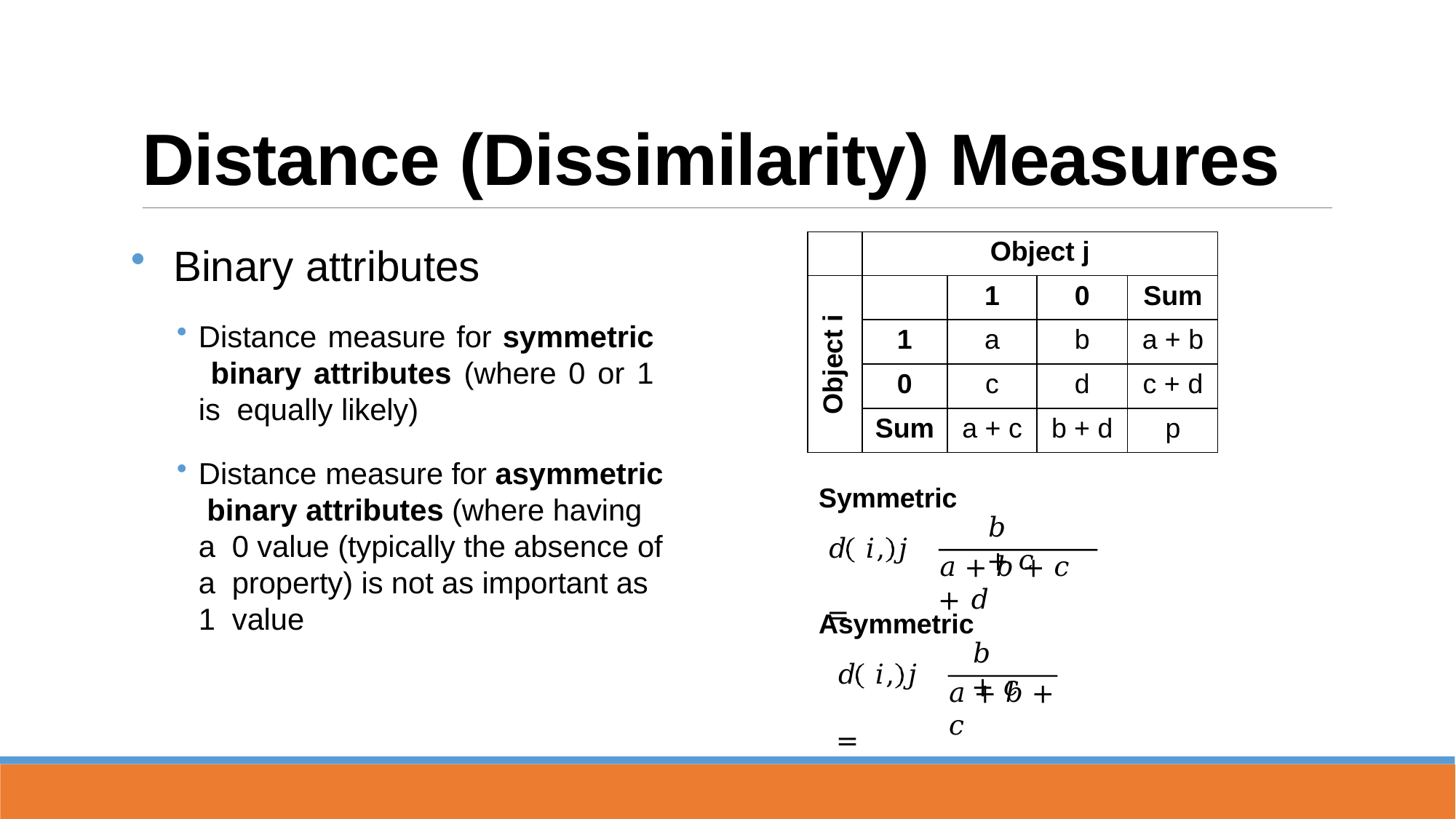

# Distance (Dissimilarity) Measures
|  | Object j |  |  |  |
| --- | --- | --- | --- | --- |
| Object i |  | 1 | 0 | Sum |
|  | 1 | a | b | a + b |
|  | 0 | c | d | c + d |
|  | Sum | a + c | b + d | p |
Binary attributes
Distance measure for symmetric  binary attributes (where 0 or 1 is  equally likely)
Distance measure for asymmetric  binary attributes (where having a  0 value (typically the absence of a  property) is not as important as 1  value
Symmetric
𝑏 + 𝑐
𝑑  𝑖, 𝑗	=

𝑎 + 𝑏 + 𝑐 + 𝑑

Asymmetric
𝑏 + 𝑐
𝑑  𝑖, 𝑗	=

𝑎 + 𝑏 + 𝑐